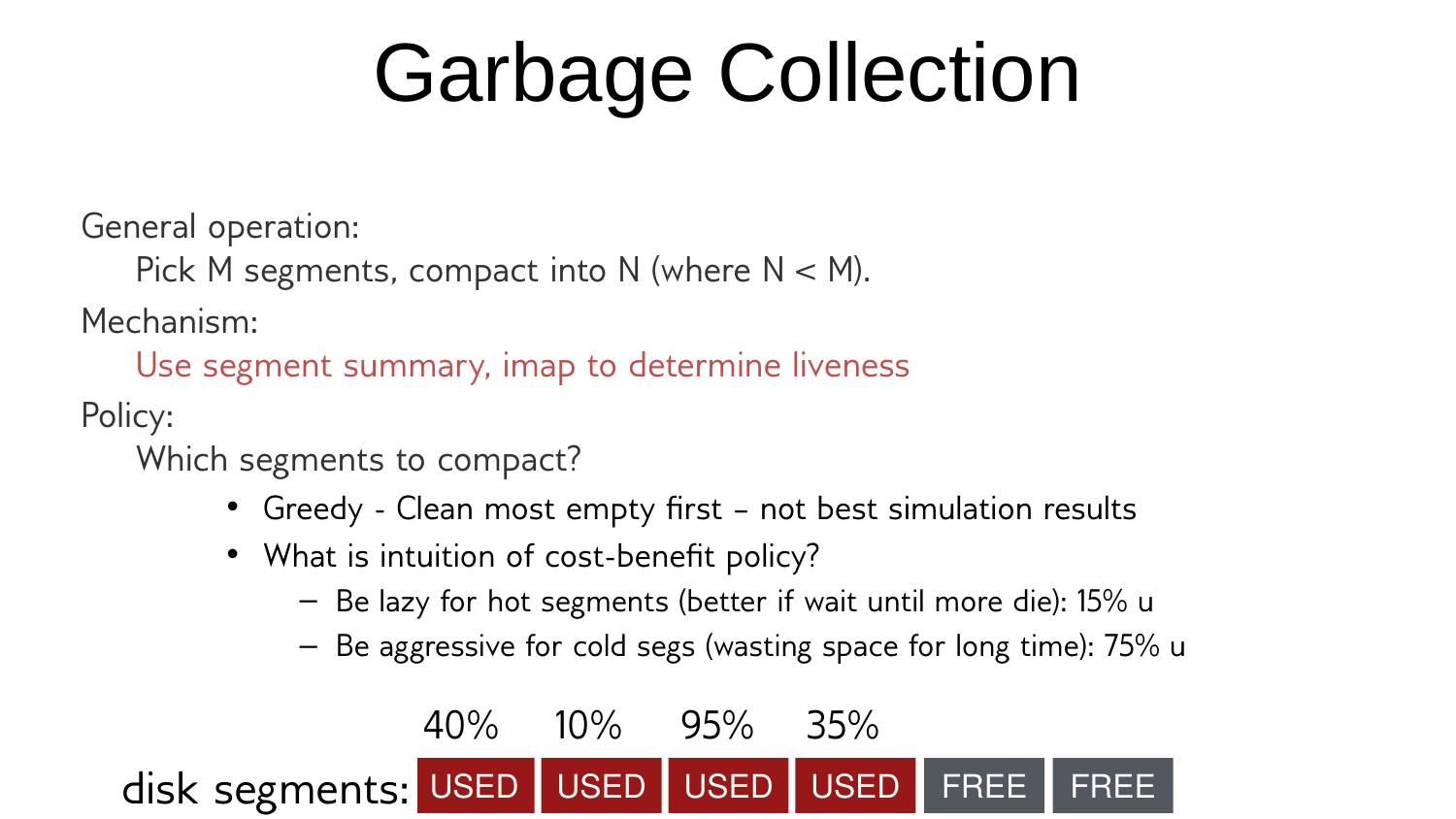

# Garbage Collection
General operation:
Pick M segments, compact into N (where N < M).
Mechanism:
Use segment summary, imap to determine liveness
Policy:
Which segments to compact?
Greedy - Clean most empty first – not best simulation results
What is intuition of cost-benefit policy?
Be lazy for hot segments (better if wait until more die): 15% u
Be aggressive for cold segs (wasting space for long time): 75% u

40%
10%
95%
35%
disk segments:

USED
USED
USED
USED
FREE
FREE